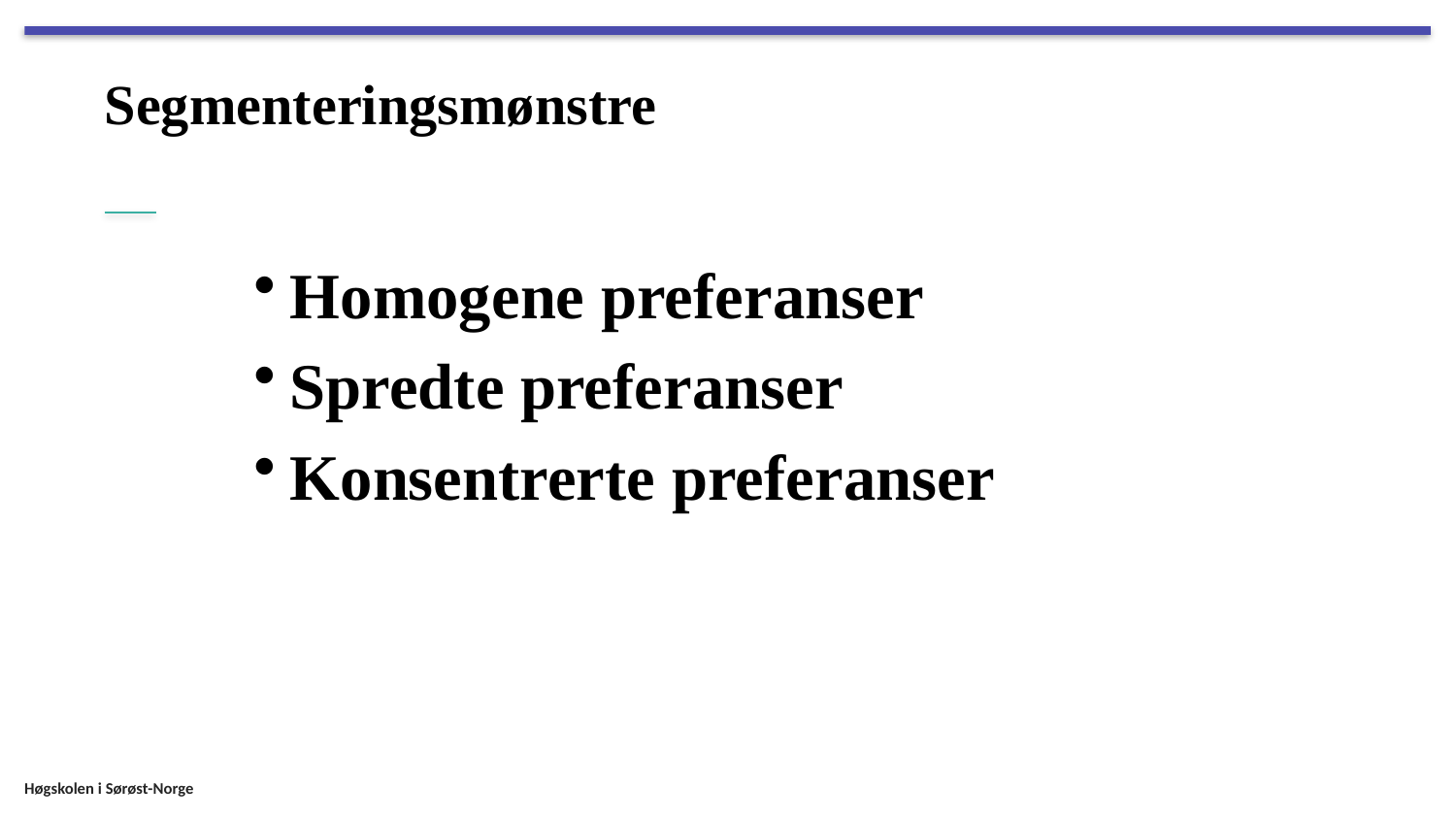

# Segmenteringsmønstre
Homogene preferanser
Spredte preferanser
Konsentrerte preferanser